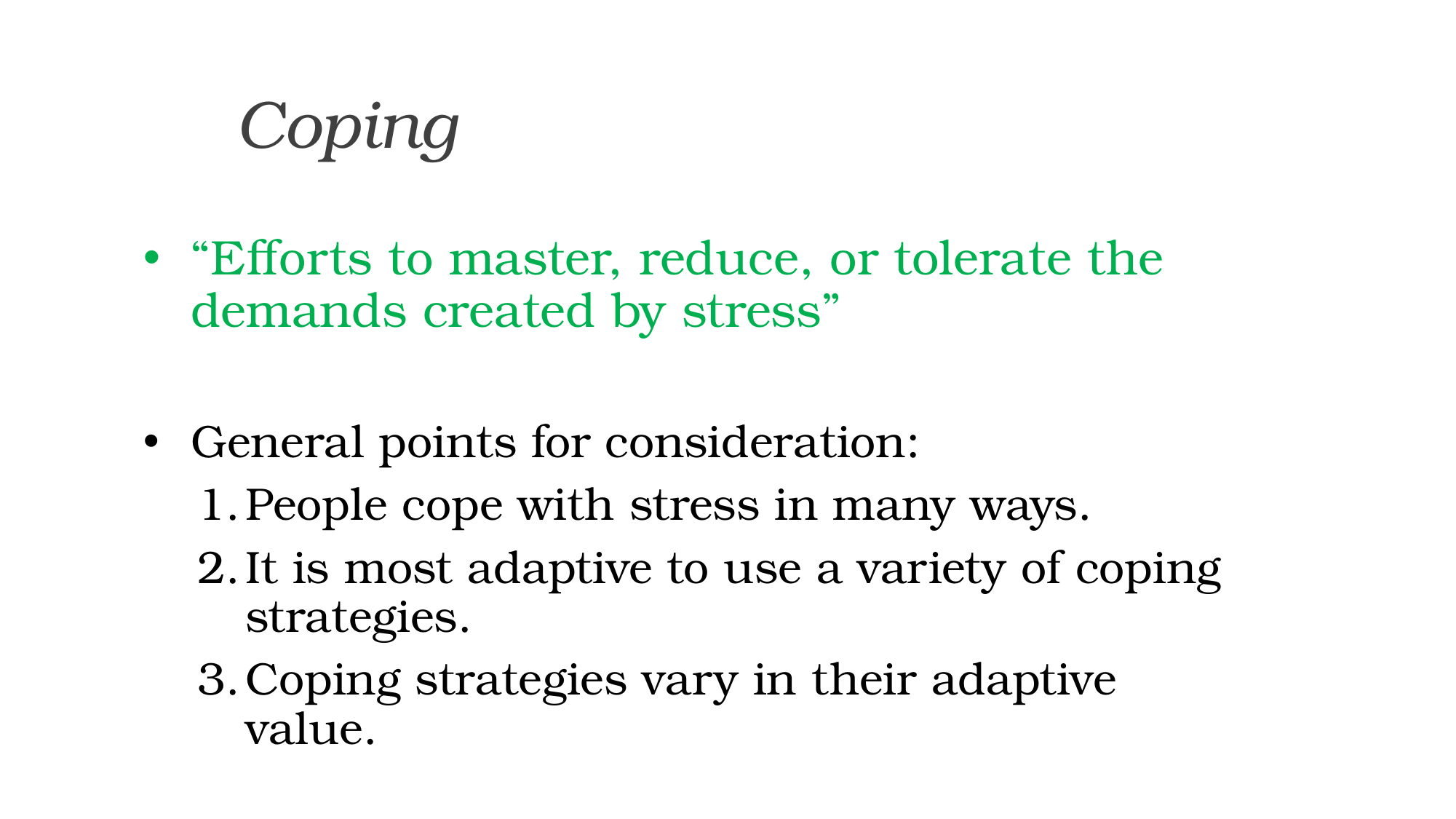

# Coping
“Efforts to master, reduce, or tolerate the demands created by stress”

General points for consideration:
People cope with stress in many ways.
It is most adaptive to use a variety of coping strategies.
Coping strategies vary in their adaptive value.